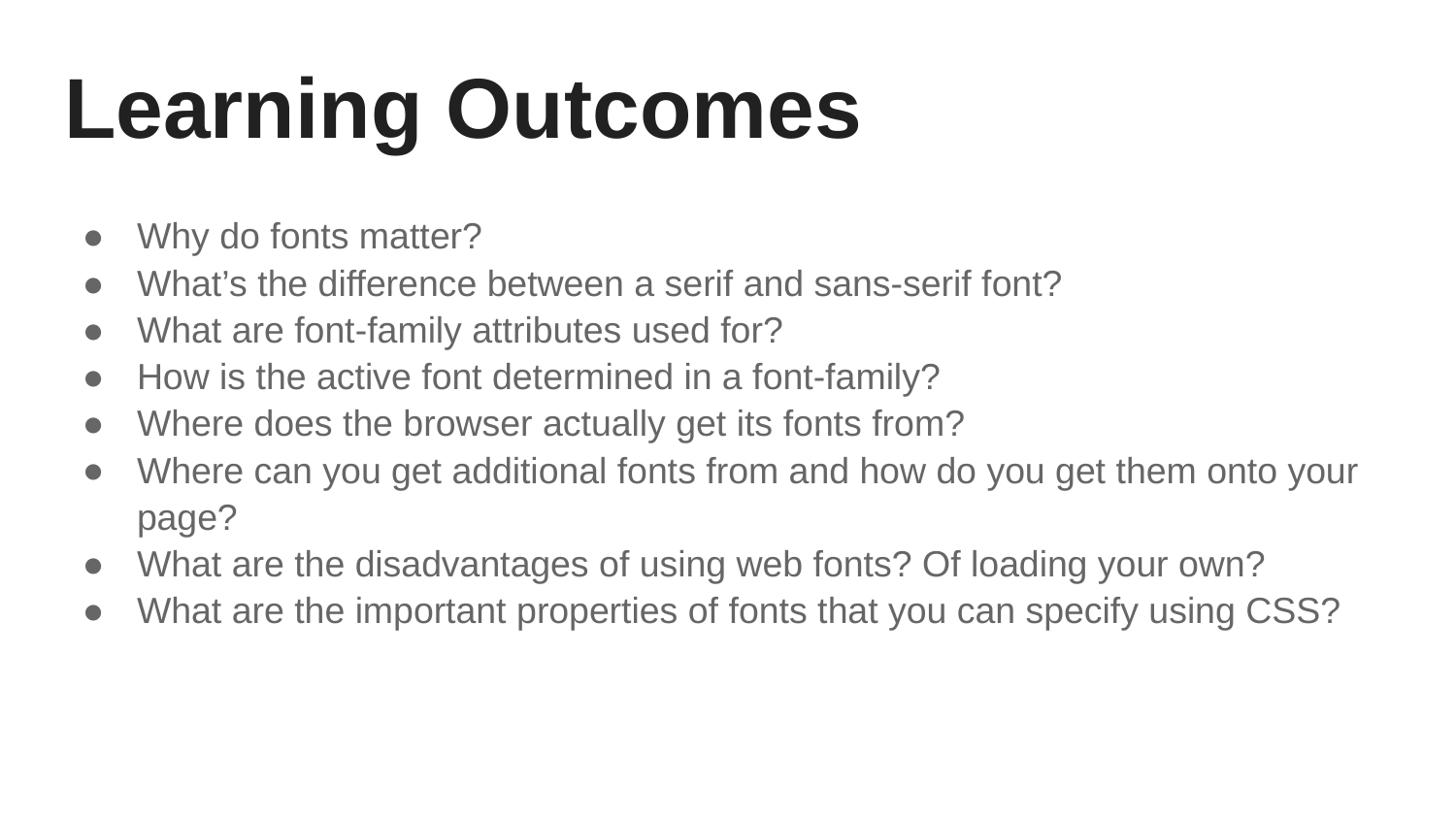

# Learning Outcomes
Why do fonts matter?
What’s the difference between a serif and sans-serif font?
What are font-family attributes used for?
How is the active font determined in a font-family?
Where does the browser actually get its fonts from?
Where can you get additional fonts from and how do you get them onto your page?
What are the disadvantages of using web fonts? Of loading your own?
What are the important properties of fonts that you can specify using CSS?